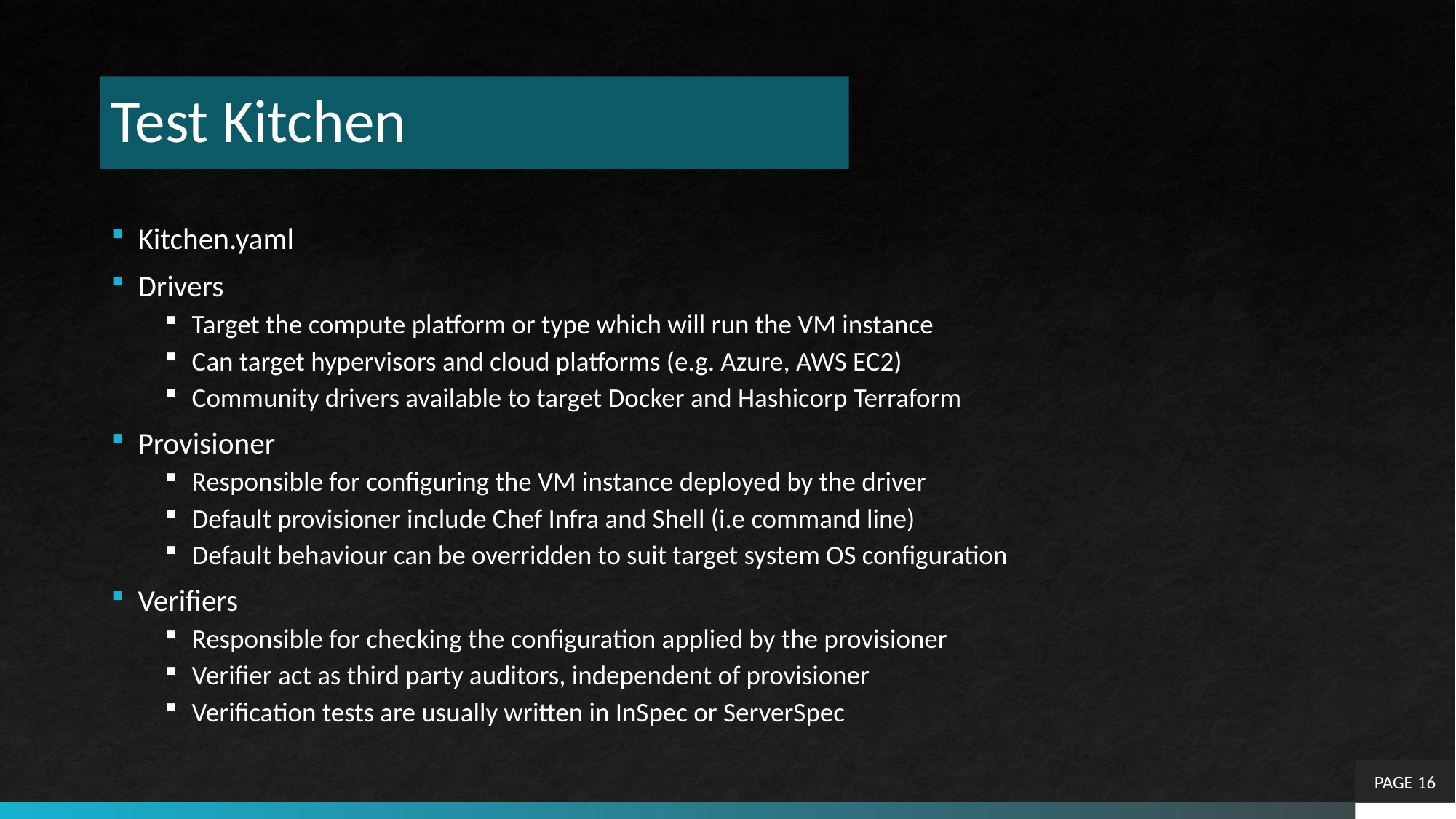

# Test Kitchen
Kitchen.yaml
Drivers
Target the compute platform or type which will run the VM instance
Can target hypervisors and cloud platforms (e.g. Azure, AWS EC2)
Community drivers available to target Docker and Hashicorp Terraform
Provisioner
Responsible for configuring the VM instance deployed by the driver
Default provisioner include Chef Infra and Shell (i.e command line)
Default behaviour can be overridden to suit target system OS configuration
Verifiers
Responsible for checking the configuration applied by the provisioner
Verifier act as third party auditors, independent of provisioner
Verification tests are usually written in InSpec or ServerSpec

PAGE 16